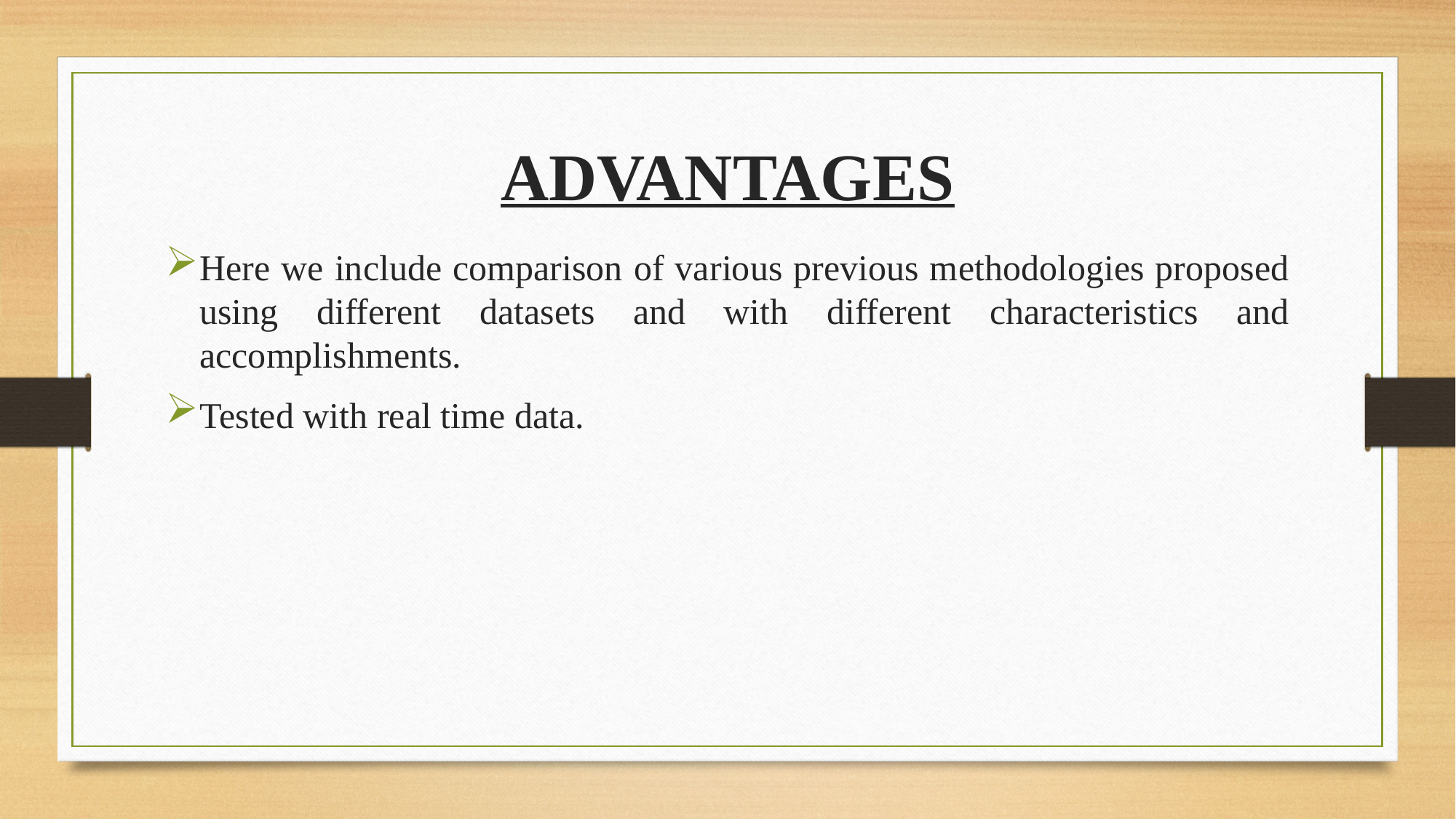

# ADVANTAGES
Here we include comparison of various previous methodologies proposed using different datasets and with different characteristics and accomplishments.
Tested with real time data.